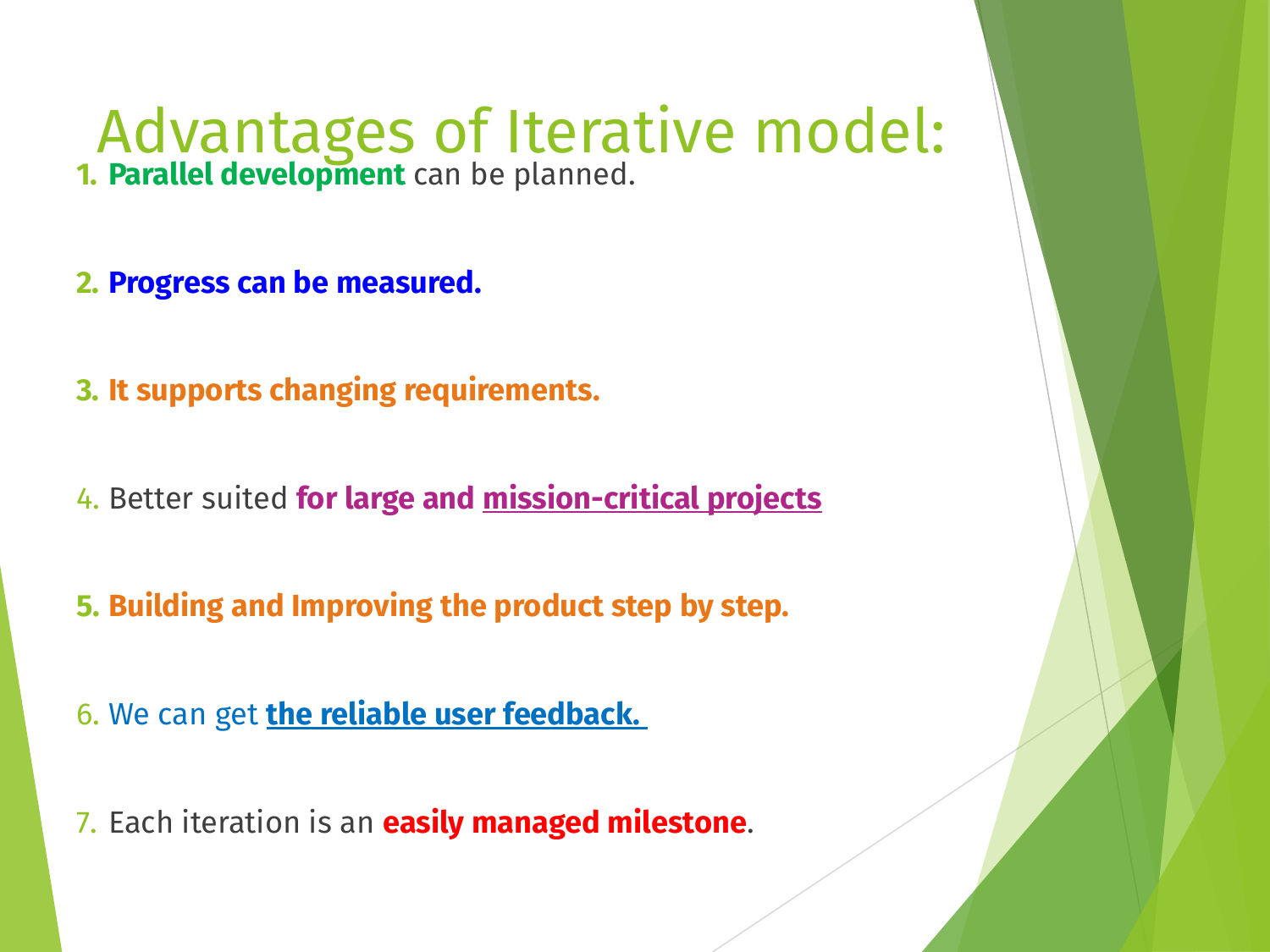

# Advantages of Iterative model:
Parallel development can be planned.

Progress can be measured.

It supports changing requirements.

Better suited for large and mission-critical projects

Building and Improving the product step by step.

We can get the reliable user feedback.

Each iteration is an easily managed milestone.